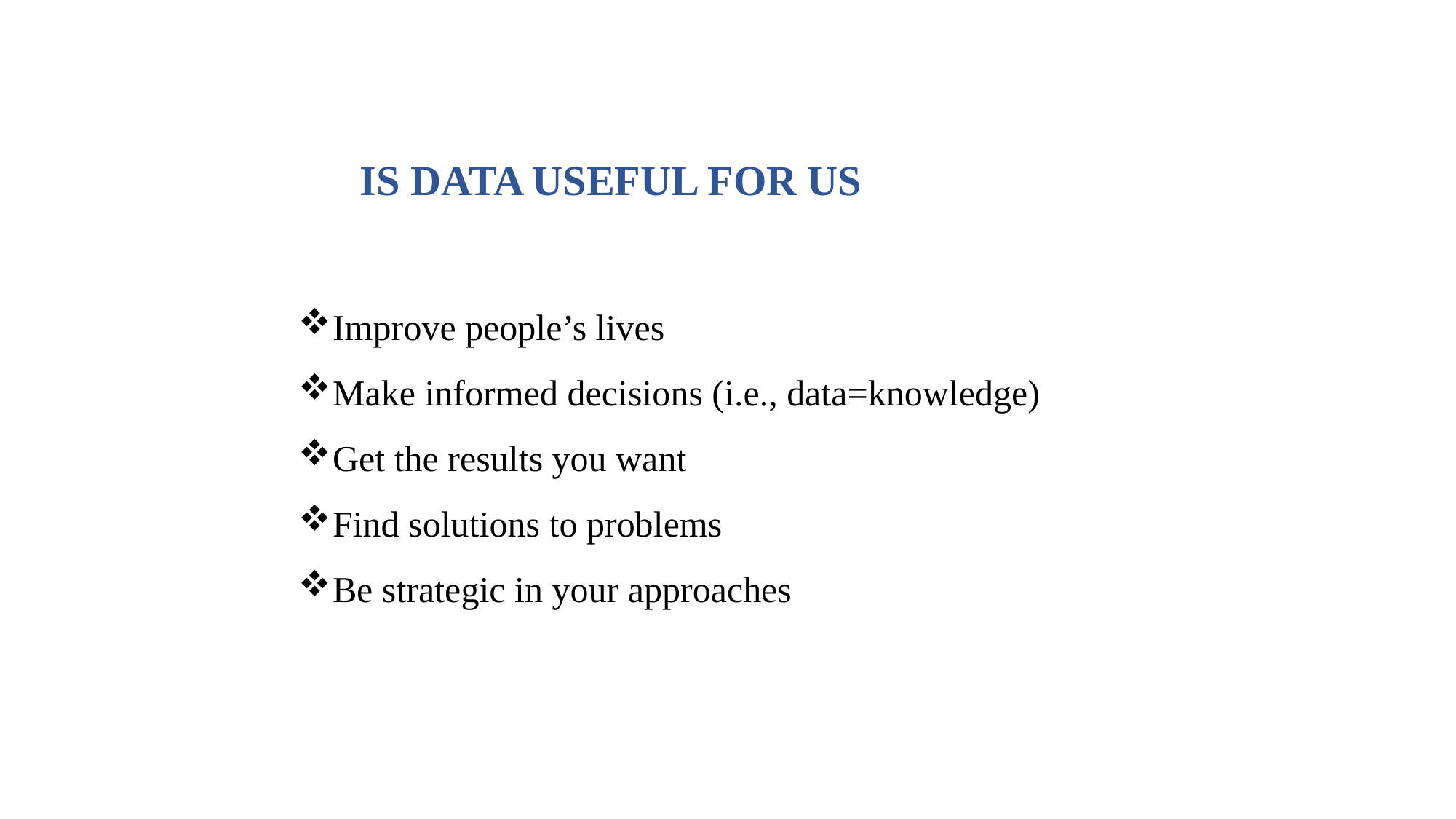

IS DATA USEFUL FOR US
Improve people’s lives
Make informed decisions (i.e., data=knowledge)
Get the results you want
Find solutions to problems
Be strategic in your approaches